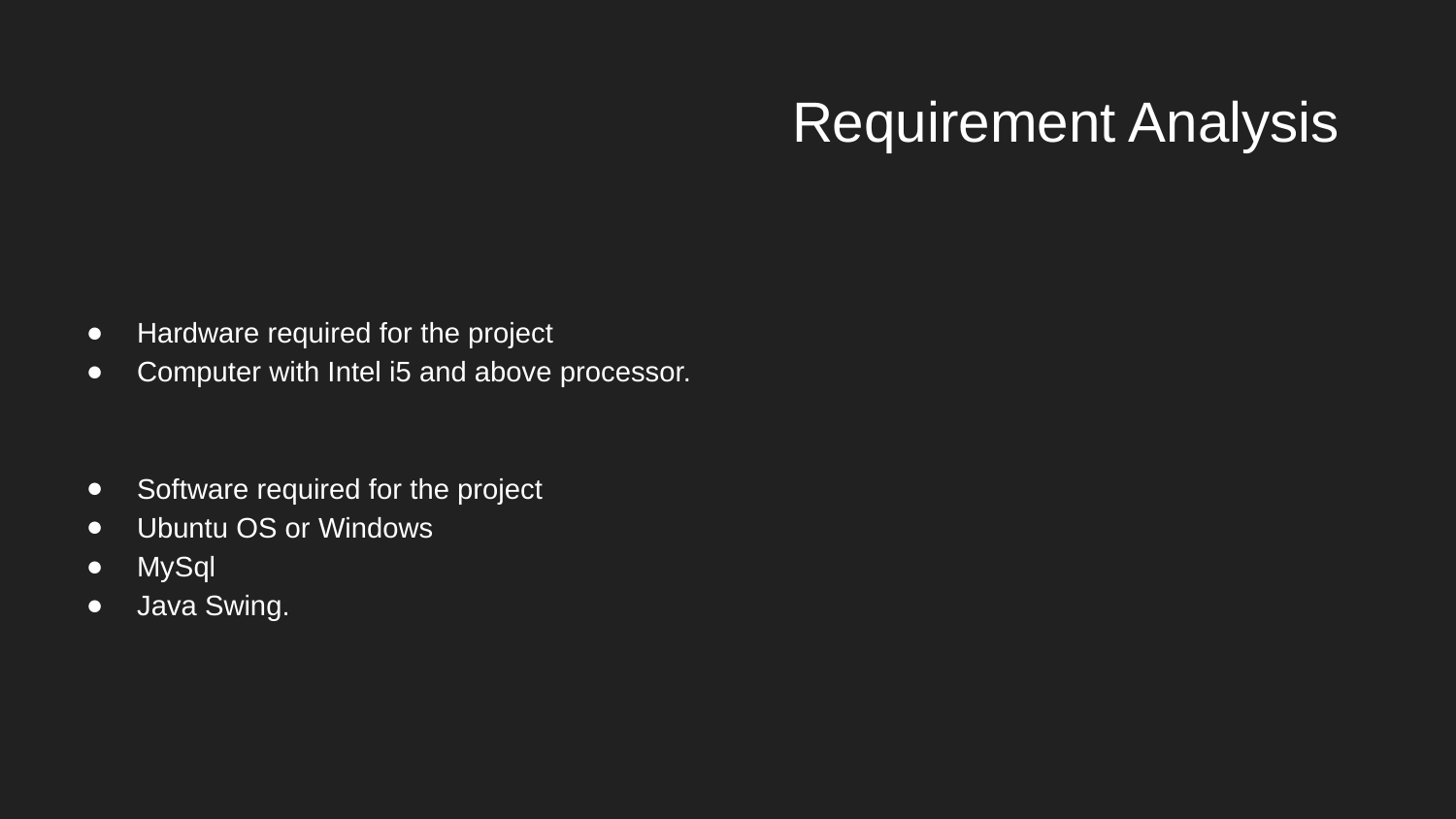

# Requirement Analysis

Hardware required for the project
Computer with Intel i5 and above processor.

Software required for the project
Ubuntu OS or Windows
MySql
Java Swing.